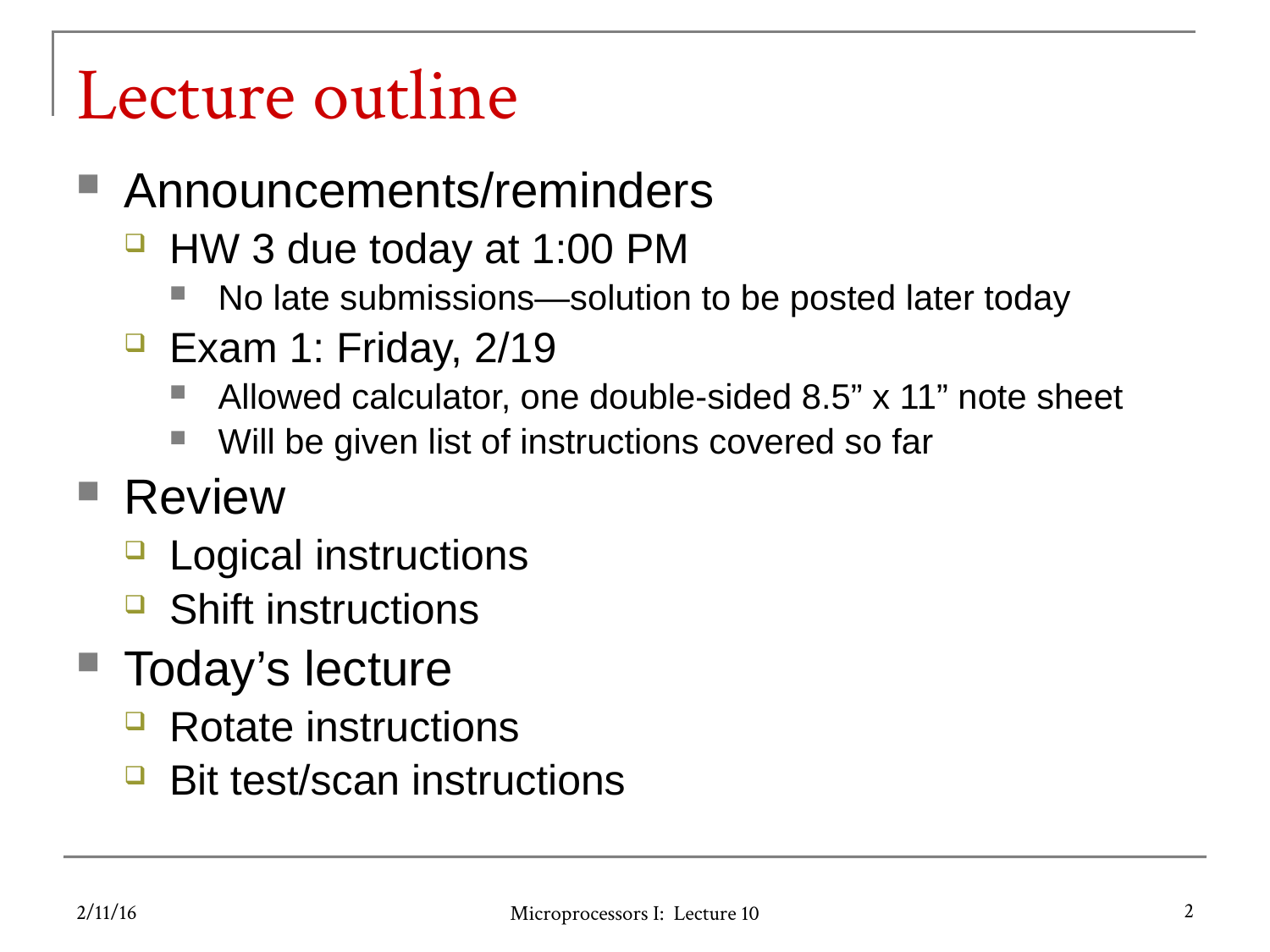

# Lecture outline
Announcements/reminders
HW 3 due today at 1:00 PM
No late submissions—solution to be posted later today
Exam 1: Friday, 2/19
Allowed calculator, one double-sided 8.5” x 11” note sheet
Will be given list of instructions covered so far
Review
Logical instructions
Shift instructions
Today’s lecture
Rotate instructions
Bit test/scan instructions
2/11/16
2
Microprocessors I:  Lecture 10